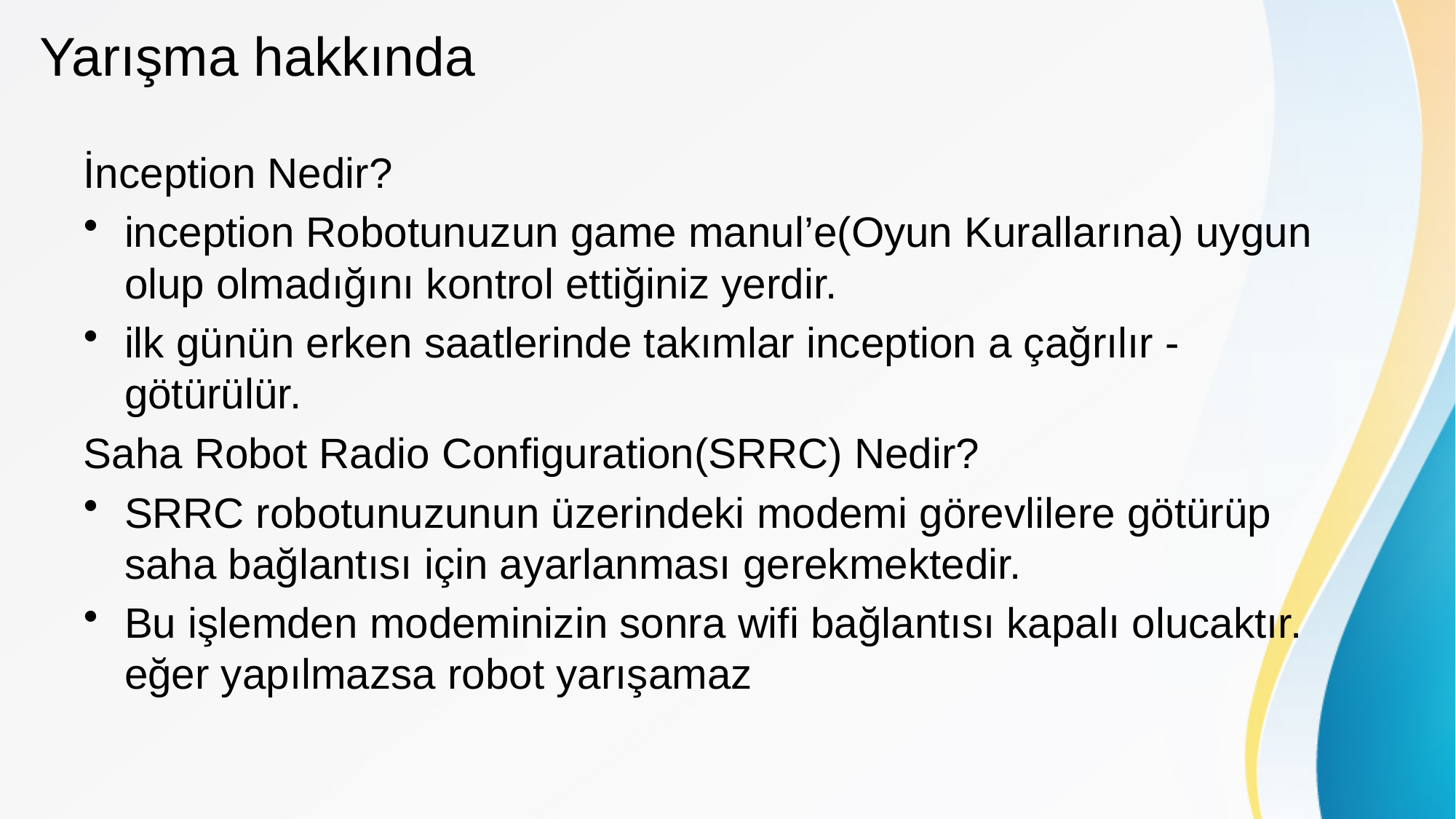

# Yarışma hakkında
İnception Nedir?
inception Robotunuzun game manul’e(Oyun Kurallarına) uygun olup olmadığını kontrol ettiğiniz yerdir.
ilk günün erken saatlerinde takımlar inception a çağrılır - götürülür.
Saha Robot Radio Configuration(SRRC) Nedir?
SRRC robotunuzunun üzerindeki modemi görevlilere götürüp saha bağlantısı için ayarlanması gerekmektedir.
Bu işlemden modeminizin sonra wifi bağlantısı kapalı olucaktır. eğer yapılmazsa robot yarışamaz